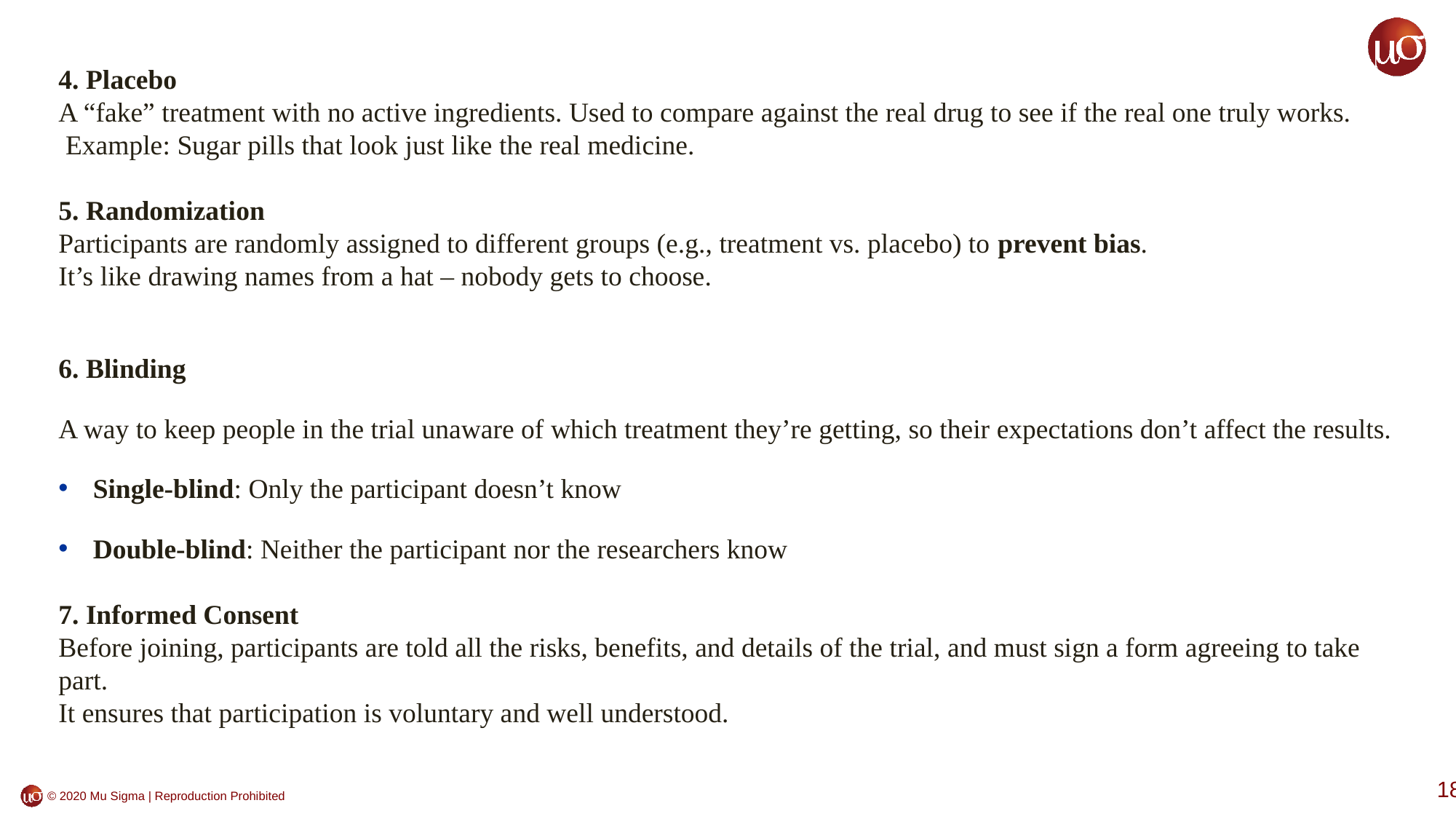

4. Placebo
A “fake” treatment with no active ingredients. Used to compare against the real drug to see if the real one truly works.
 Example: Sugar pills that look just like the real medicine.

5. Randomization
Participants are randomly assigned to different groups (e.g., treatment vs. placebo) to prevent bias.
It’s like drawing names from a hat – nobody gets to choose.

6. Blinding
A way to keep people in the trial unaware of which treatment they’re getting, so their expectations don’t affect the results.
Single-blind: Only the participant doesn’t know
Double-blind: Neither the participant nor the researchers know

7. Informed Consent
Before joining, participants are told all the risks, benefits, and details of the trial, and must sign a form agreeing to take part.
It ensures that participation is voluntary and well understood.